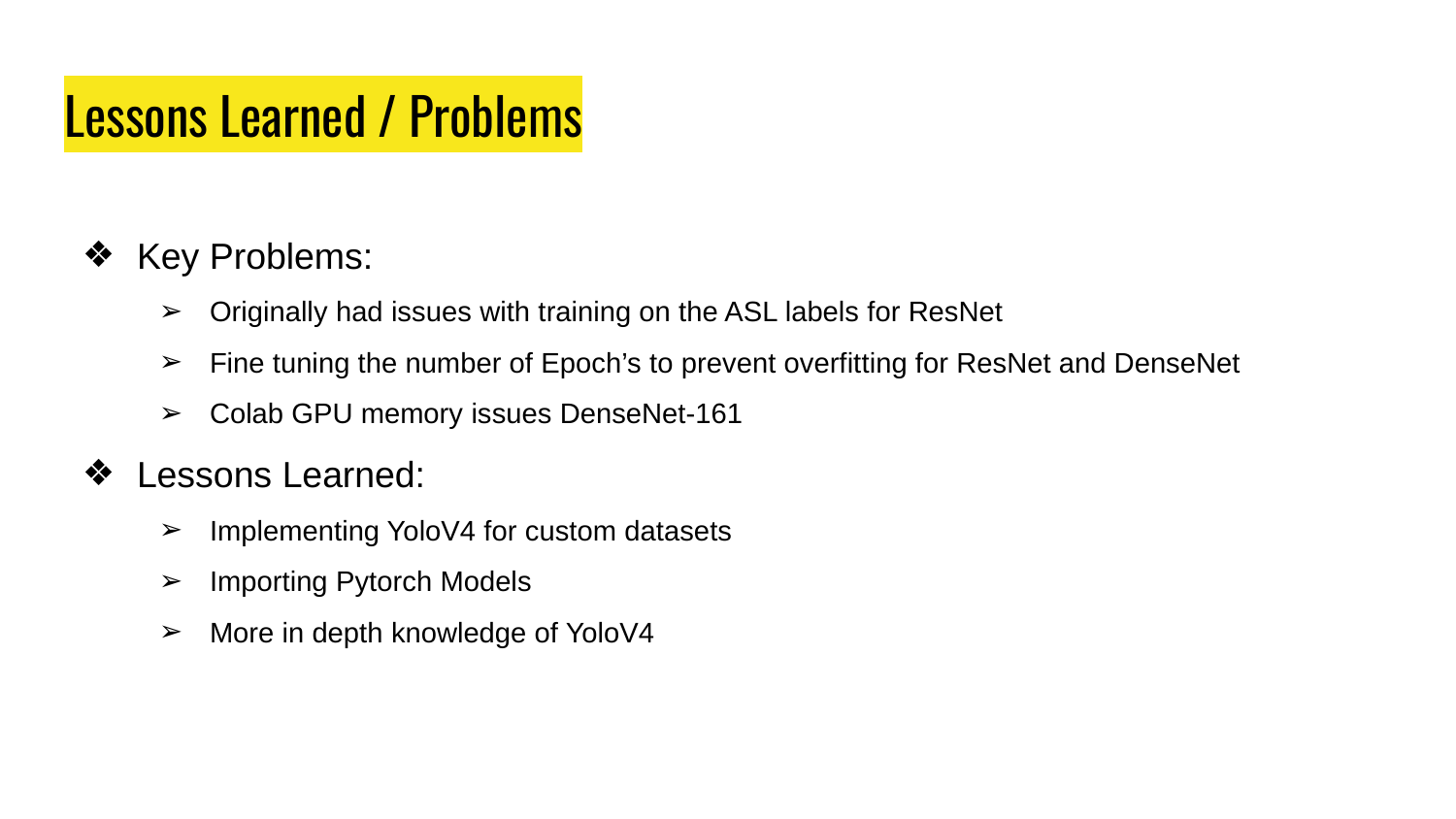

# Lessons Learned / Problems
Key Problems:
Originally had issues with training on the ASL labels for ResNet
Fine tuning the number of Epoch’s to prevent overfitting for ResNet and DenseNet
Colab GPU memory issues DenseNet-161
Lessons Learned:
Implementing YoloV4 for custom datasets
Importing Pytorch Models
More in depth knowledge of YoloV4